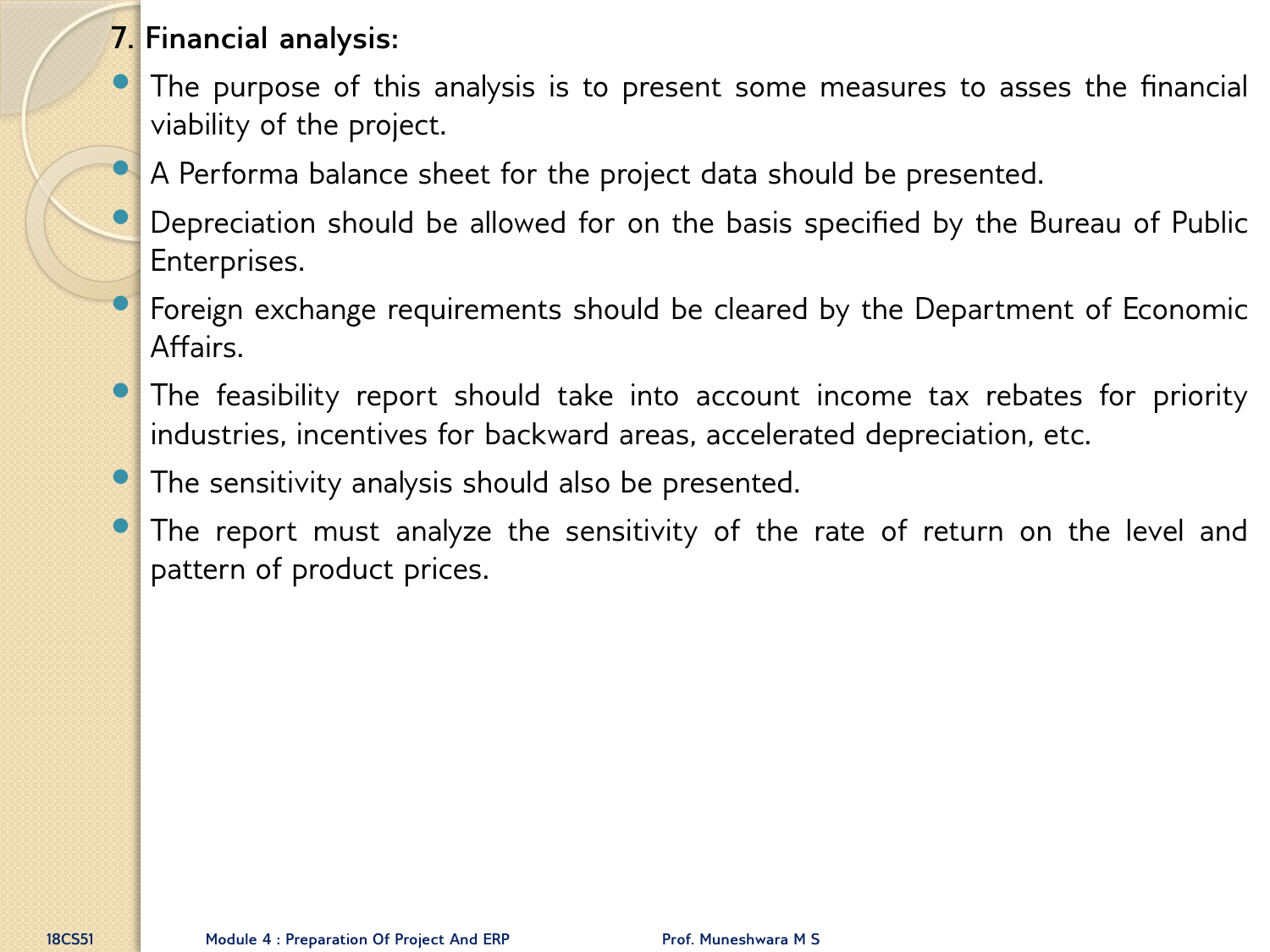

7. Financial analysis:
The purpose of this analysis is to present some measures to asses the financial viability of the project.
A Performa balance sheet for the project data should be presented.
Depreciation should be allowed for on the basis specified by the Bureau of Public Enterprises.
Foreign exchange requirements should be cleared by the Department of Economic Affairs.
The feasibility report should take into account income tax rebates for priority industries, incentives for backward areas, accelerated depreciation, etc.
The sensitivity analysis should also be presented.
The report must analyze the sensitivity of the rate of return on the level and pattern of product prices.
18CS51                      Module 4 : Preparation Of Project And ERP                              Prof. Muneshwara M S